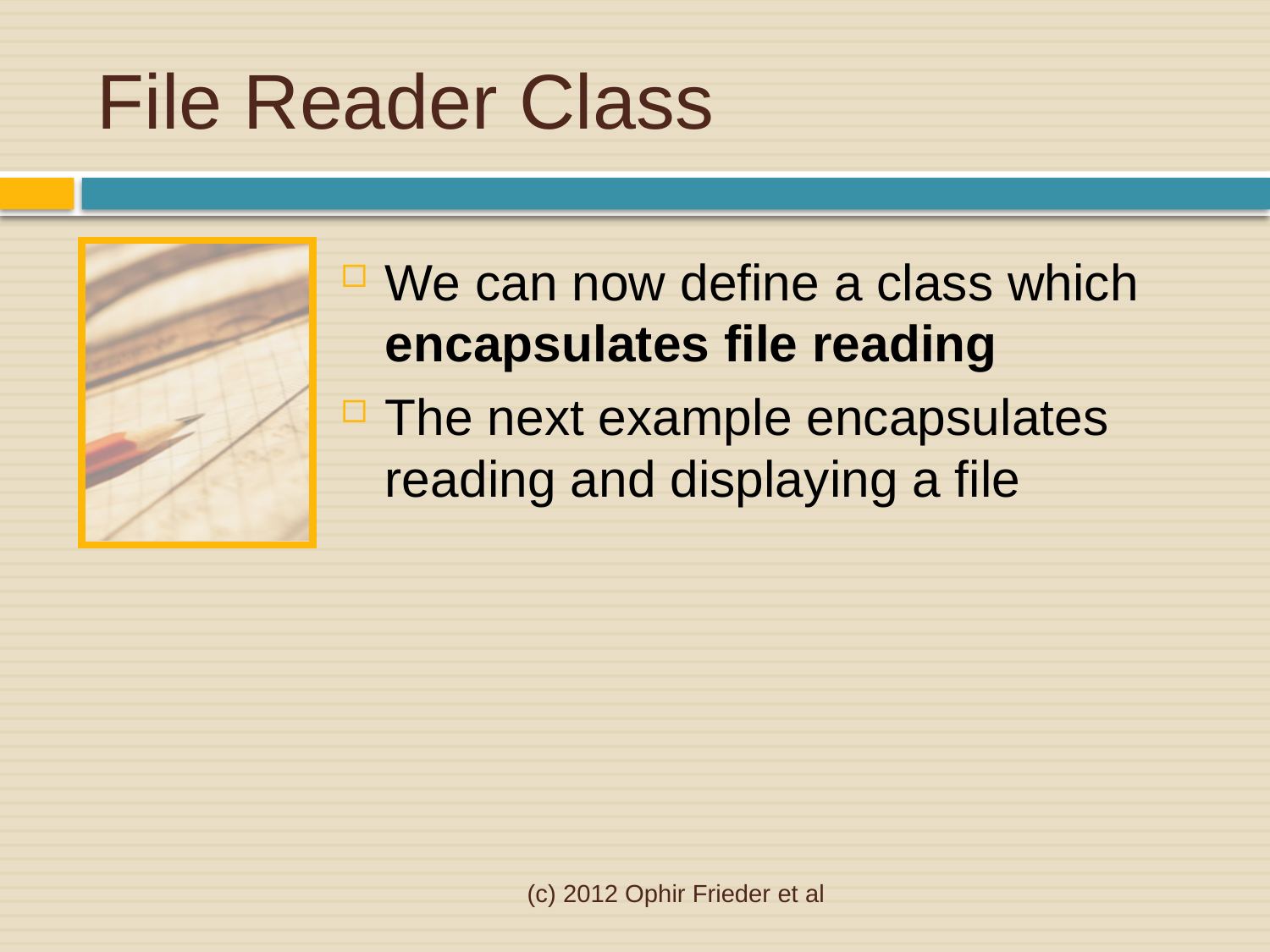

# File Reader Class
We can now define a class which encapsulates file reading
The next example encapsulates reading and displaying a file

(c) 2012 Ophir Frieder et al